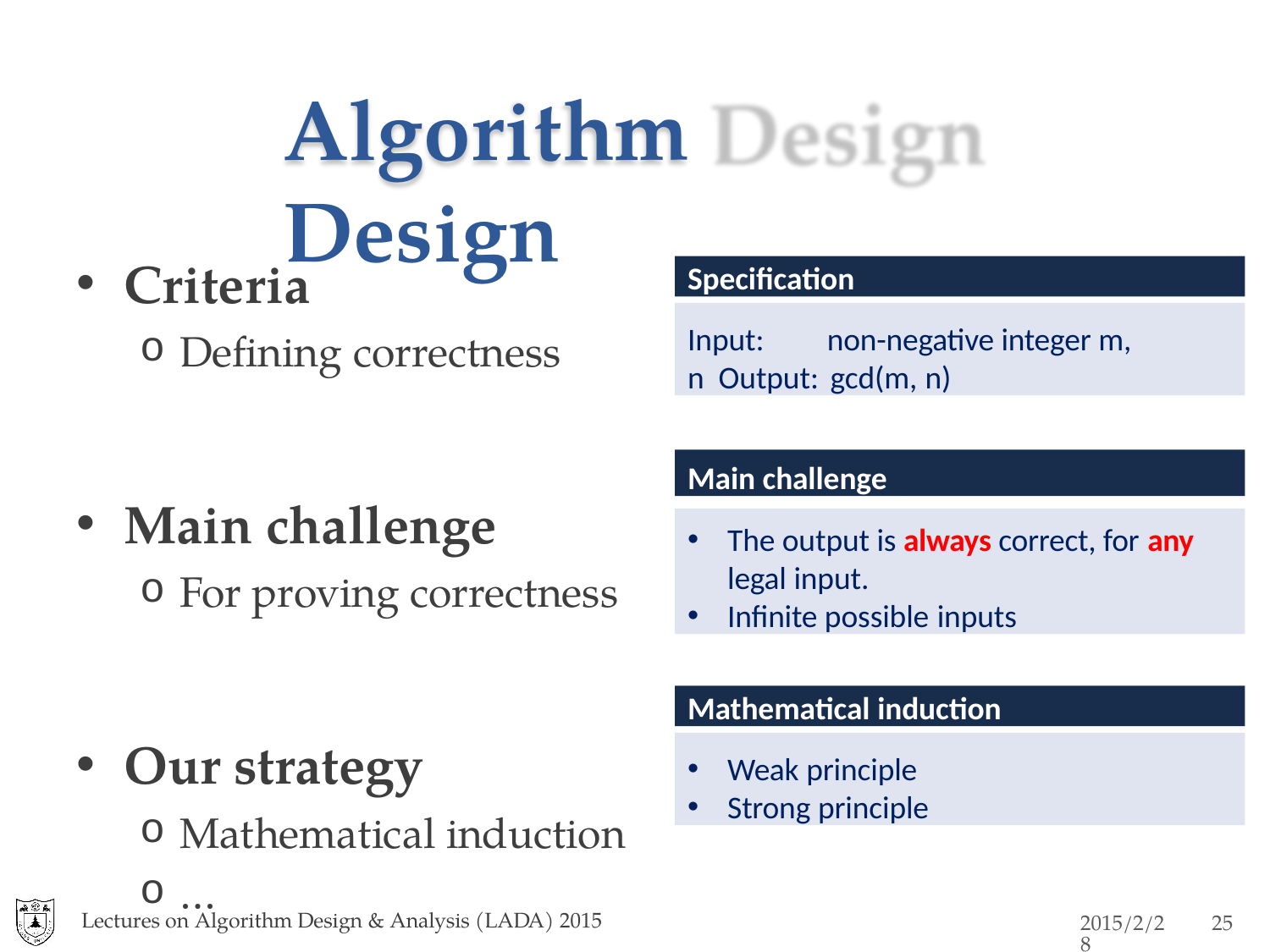

# Algorithm Design
Criteria
Defining correctness

Main challenge
For proving correctness

Our strategy
Mathematical induction
…
Specification
Input:	non-negative integer m, n  Output:		gcd(m, n)
Main challenge
The output is always correct, for any
legal input.
Infinite possible inputs
Mathematical induction
Weak principle
Strong principle
Lectures on Algorithm Design & Analysis (LADA) 2015
2015/2/28
25